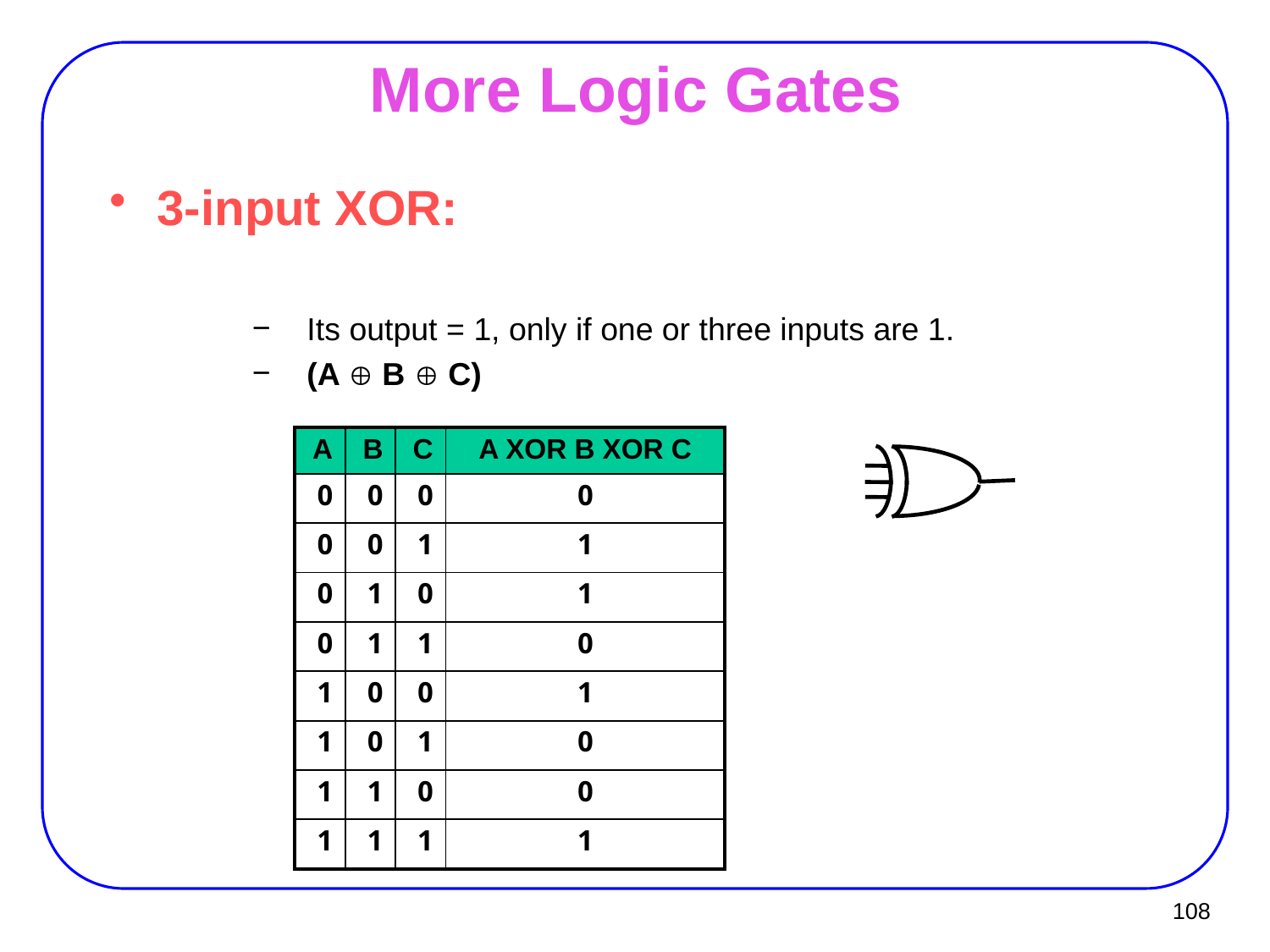

# More Logic Gates
3-input XOR:

Its output = 1, only if one or three inputs are 1.
(A ⊕ B ⊕ C)

| A | B | C | A XOR B XOR C |
| --- | --- | --- | --- |
| 0 | 0 | 0 | 0 |
| 0 | 0 | 1 | 1 |
| 0 | 1 | 0 | 1 |
| 0 | 1 | 1 | 0 |
| 1 | 0 | 0 | 1 |
| 1 | 0 | 1 | 0 |
| 1 | 1 | 0 | 0 |
| 1 | 1 | 1 | 1 |

108